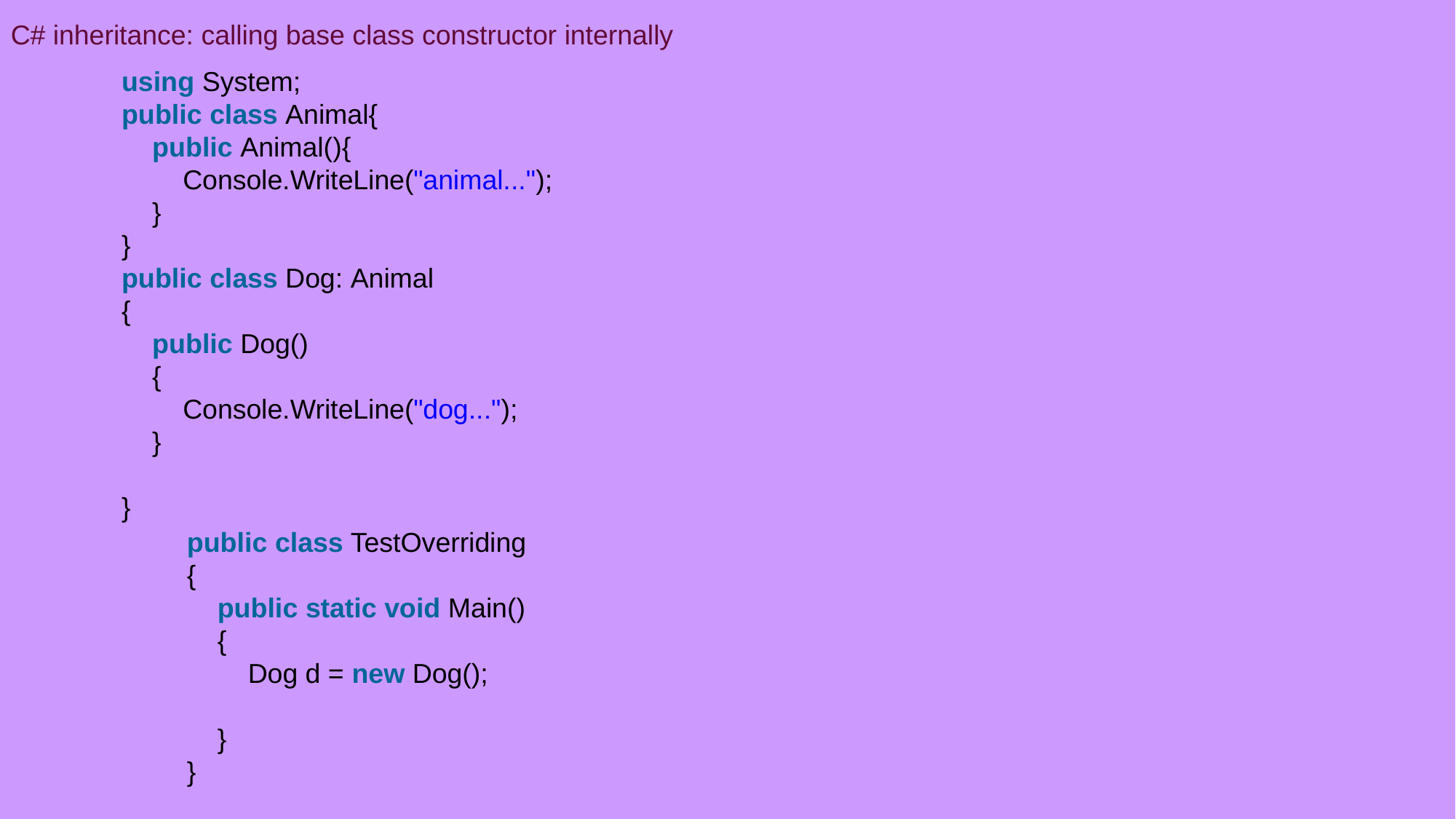

C# inheritance: calling base class constructor internally

using System;
public class Animal{
    public Animal(){
        Console.WriteLine("animal...");
    }
}
public class Dog: Animal
{
    public Dog()
    {
        Console.WriteLine("dog...");
    }

}
public class TestOverriding
{
    public static void Main()
    {
        Dog d = new Dog();

    }
}